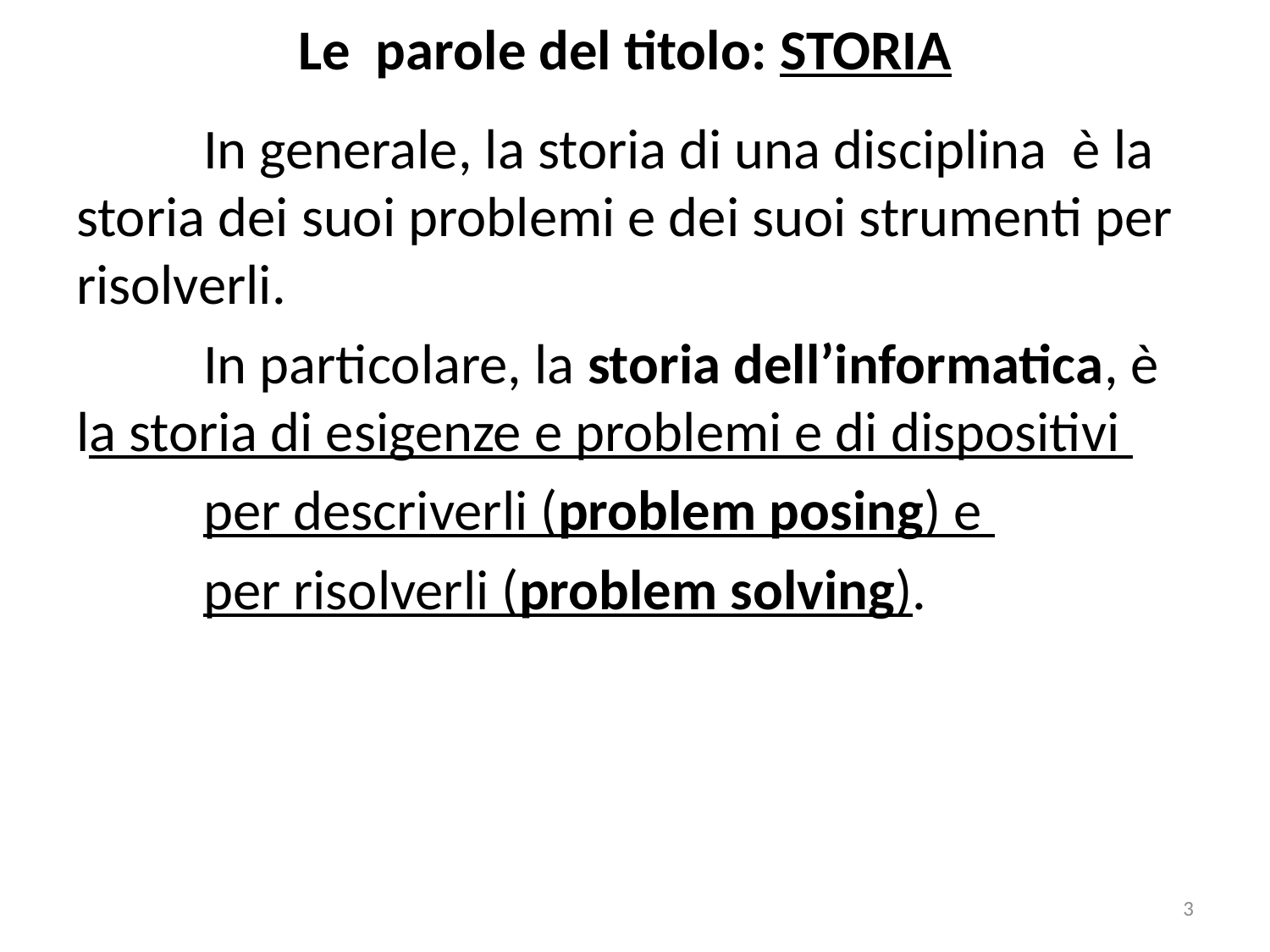

# Le  parole del titolo: STORIA
	In generale, la storia di una disciplina  è la storia dei suoi problemi e dei suoi strumenti per risolverli.
	In particolare, la storia dell’informatica, è la storia di esigenze e problemi e di dispositivi
	per descriverli (problem posing) e
	per risolverli (problem solving).

3